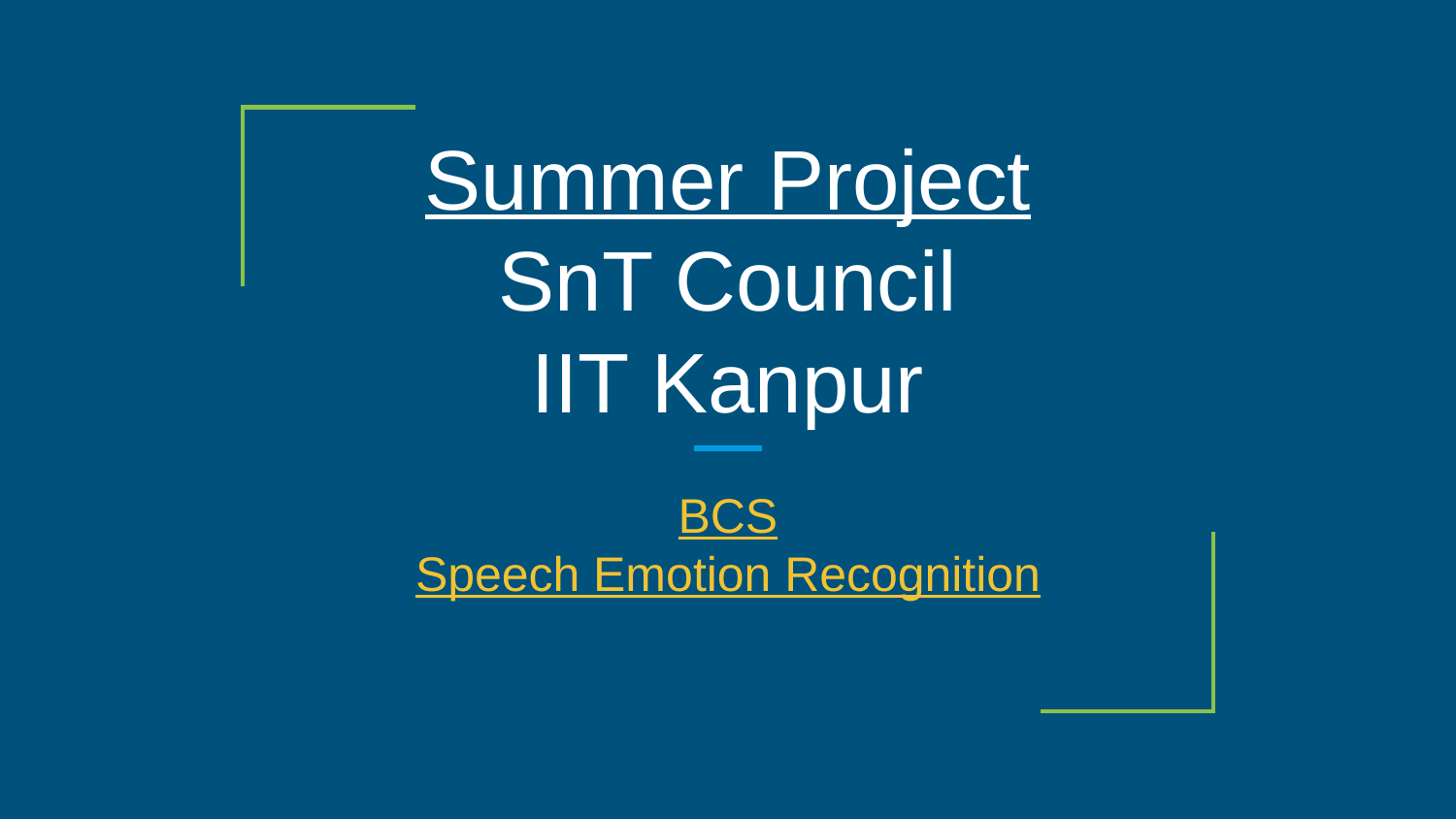

# Summer Project
SnT Council
IIT Kanpur
BCS
Speech Emotion Recognition